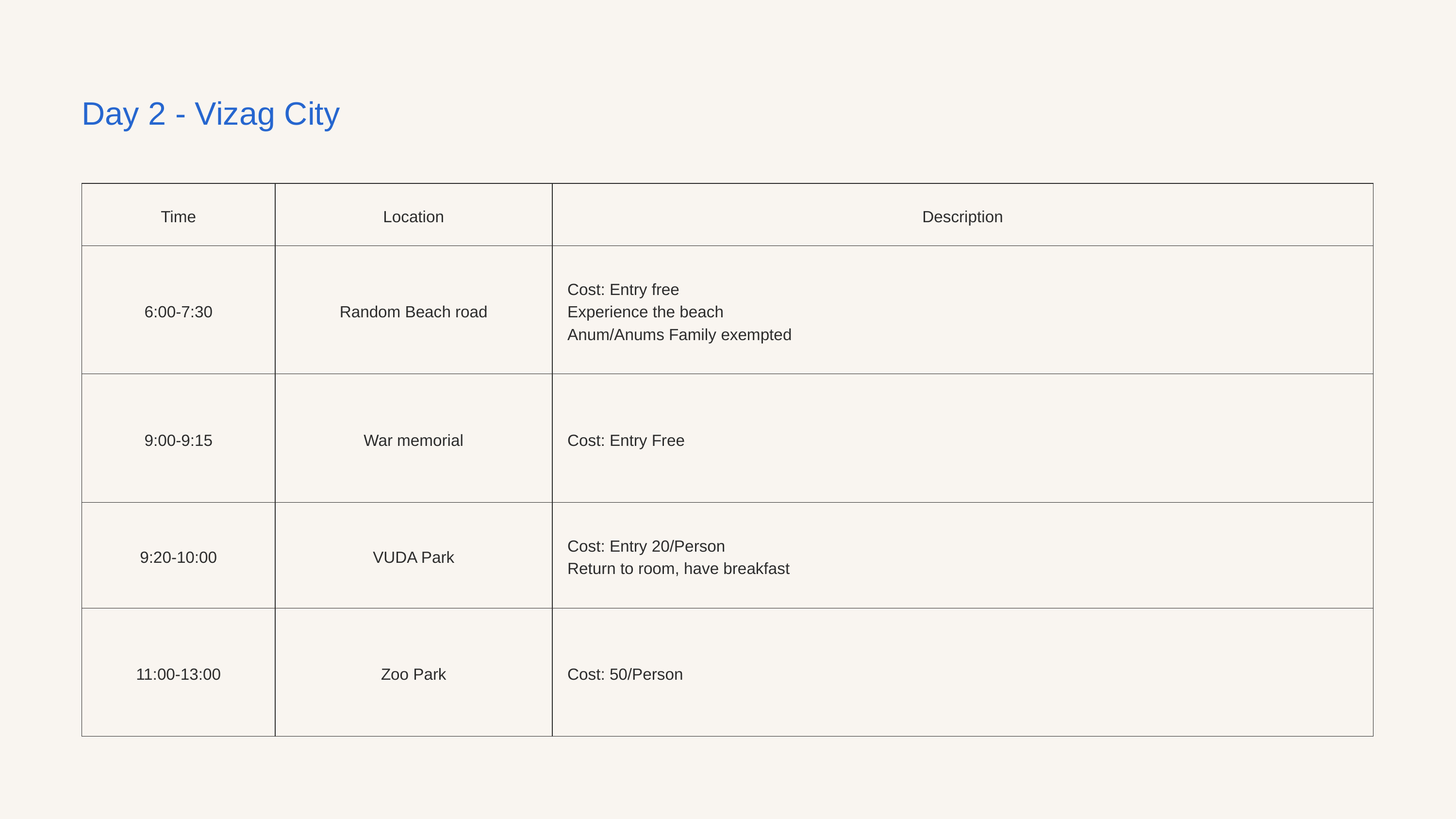

Day 2 - Vizag City
| Time | Location | Description |
| --- | --- | --- |
| 6:00-7:30 | Random Beach road | Cost: Entry free Experience the beach Anum/Anums Family exempted |
| 9:00-9:15 | War memorial | Cost: Entry Free |
| 9:20-10:00 | VUDA Park | Cost: Entry 20/Person Return to room, have breakfast |
| 11:00-13:00 | Zoo Park | Cost: 50/Person |